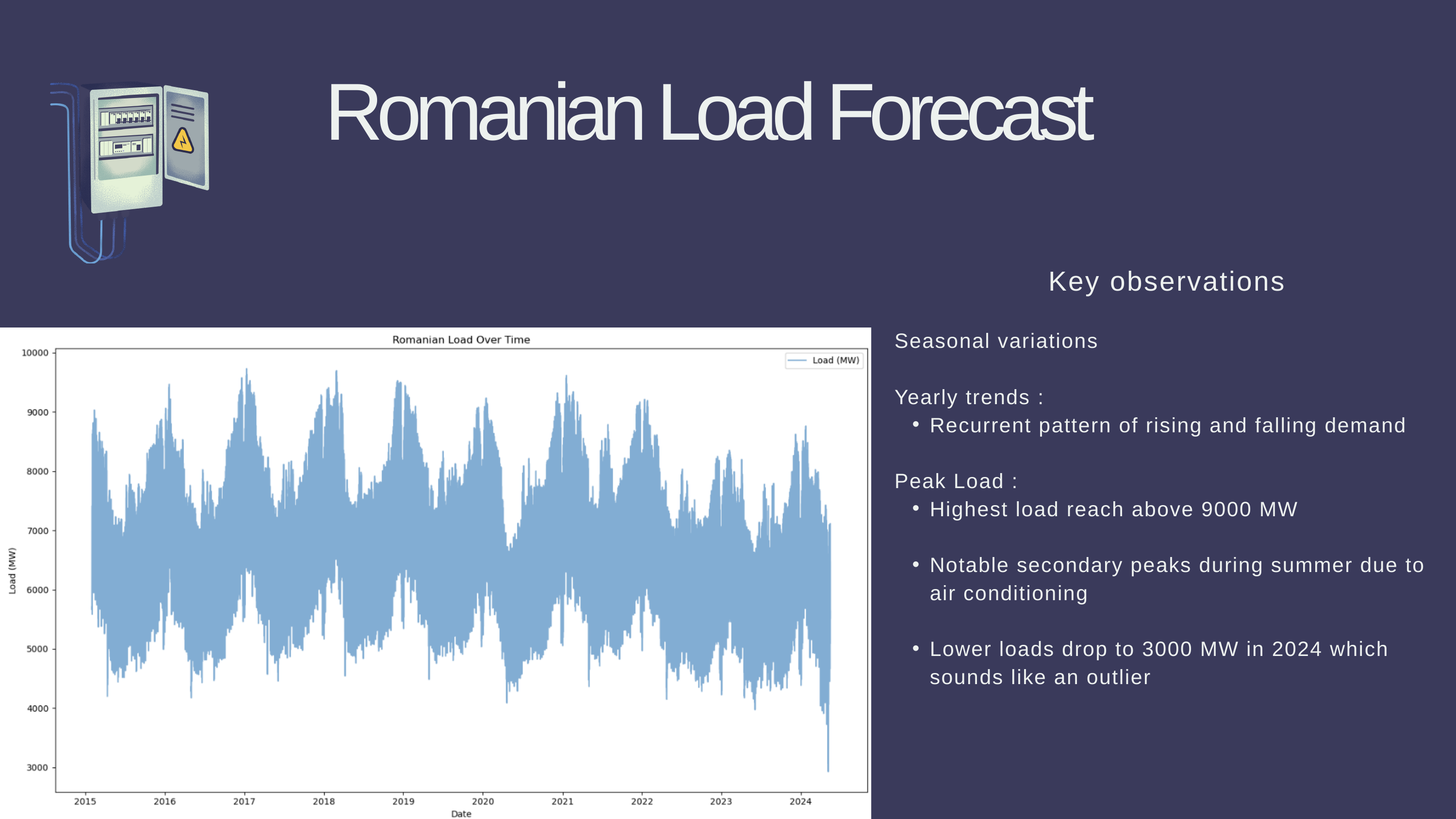

Romanian Load Forecast

Key observations

Seasonal variations

Yearly trends :
Recurrent pattern of rising and falling demand

Peak Load :
Highest load reach above 9000 MW

Notable secondary peaks during summer due to air conditioning

Lower loads drop to 3000 MW in 2024 which sounds like an outlier